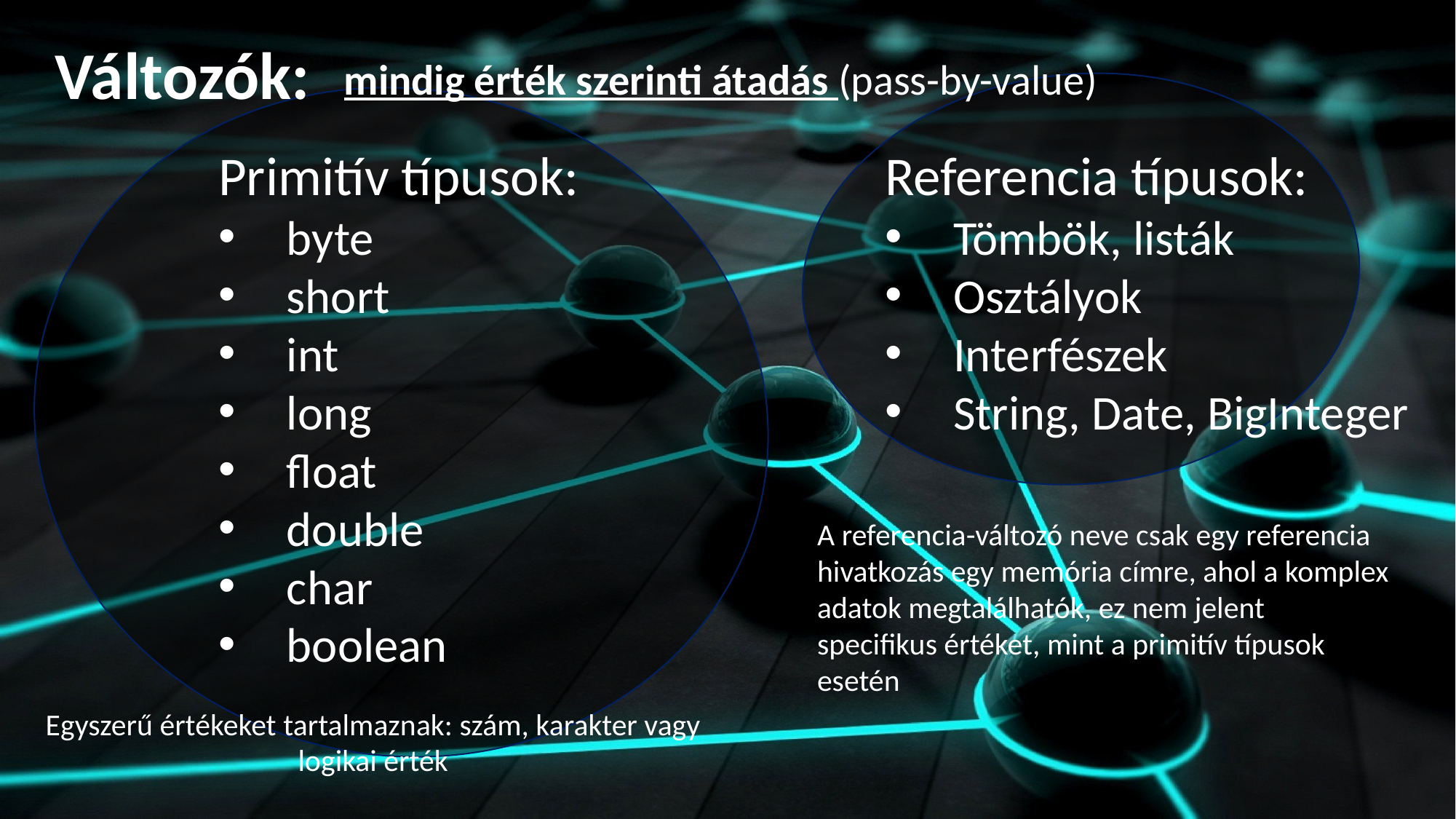

Változók:
mindig érték szerinti átadás (pass-by-value)

Primitív típusok:
byte
short
int
long
float
double
char
boolean
Referencia típusok:
Tömbök, listák
Osztályok
Interfészek
String, Date, BigInteger
A referencia-változó neve csak egy referencia hivatkozás egy memória címre, ahol a komplex adatok megtalálhatók, ez nem jelent specifikus értéket, mint a primitív típusok esetén
Egyszerű értékeket tartalmaznak: szám, karakter vagy logikai érték